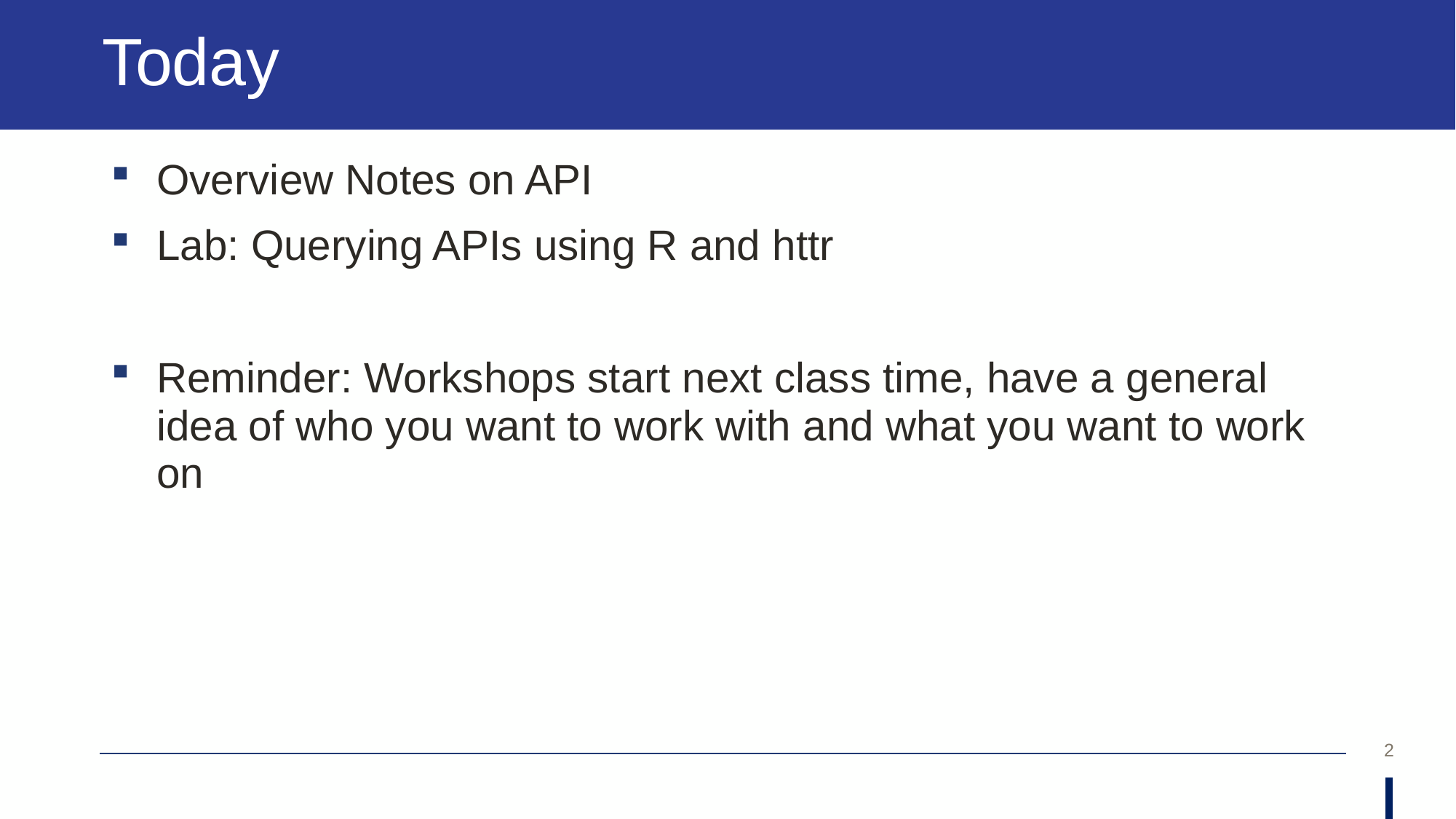

# Today
Overview Notes on API
Lab: Querying APIs using R and httr

Reminder: Workshops start next class time, have a general idea of who you want to work with and what you want to work on